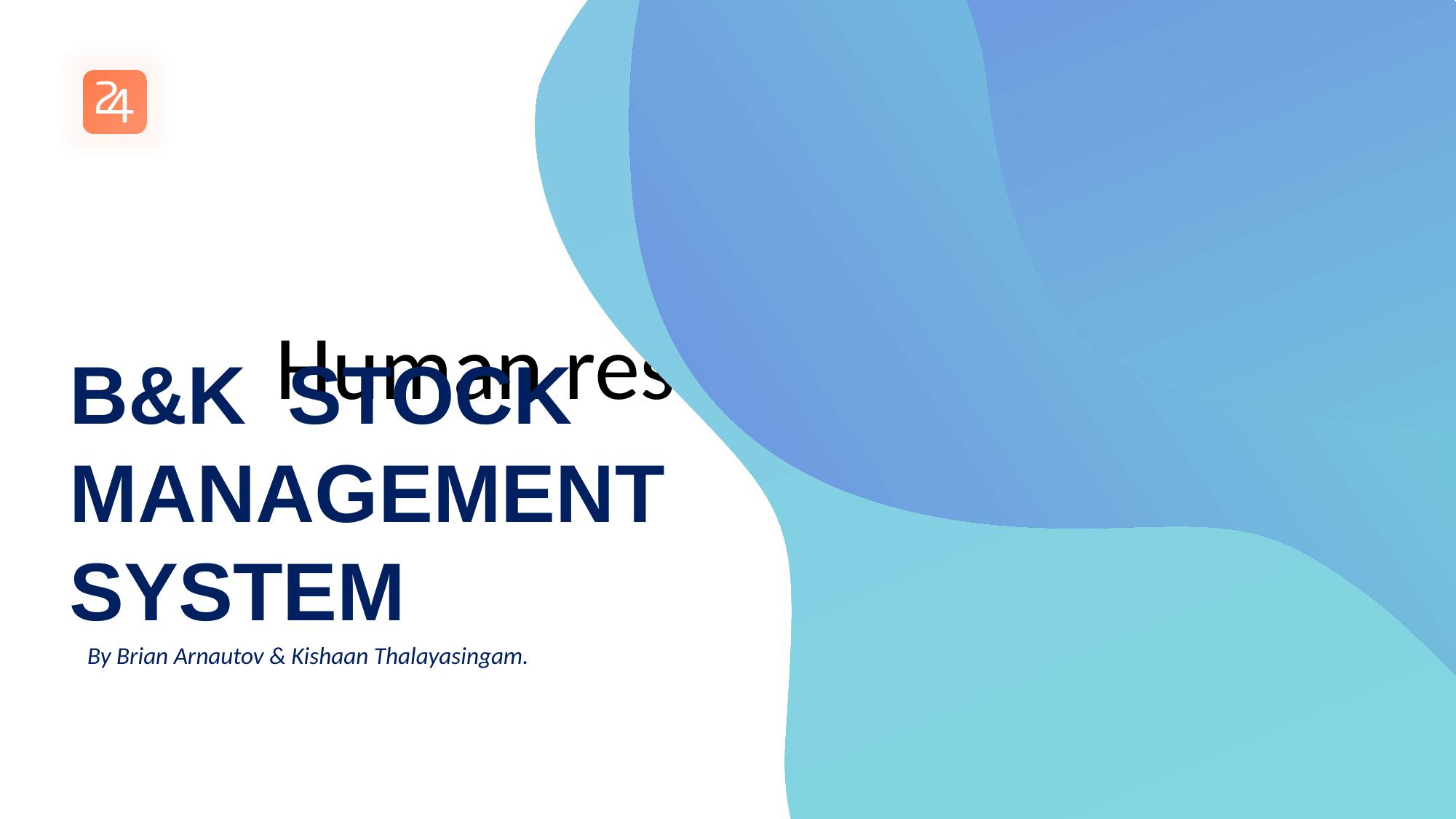

# Human resources slide 1
B&K 	STOCK MANAGEMENT SYSTEM
By Brian Arnautov & Kishaan Thalayasingam.